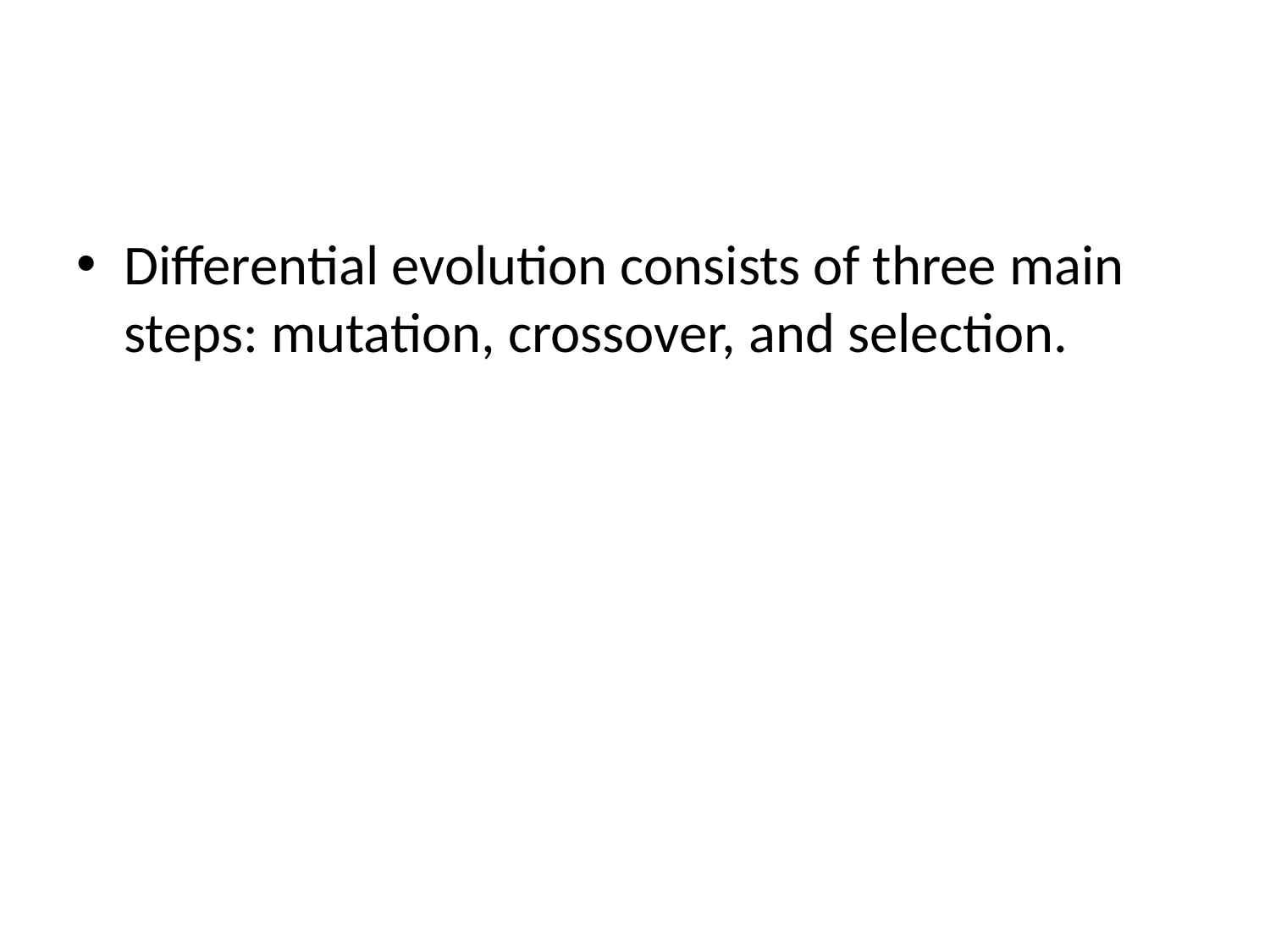

#
Differential evolution consists of three main steps: mutation, crossover, and selection.